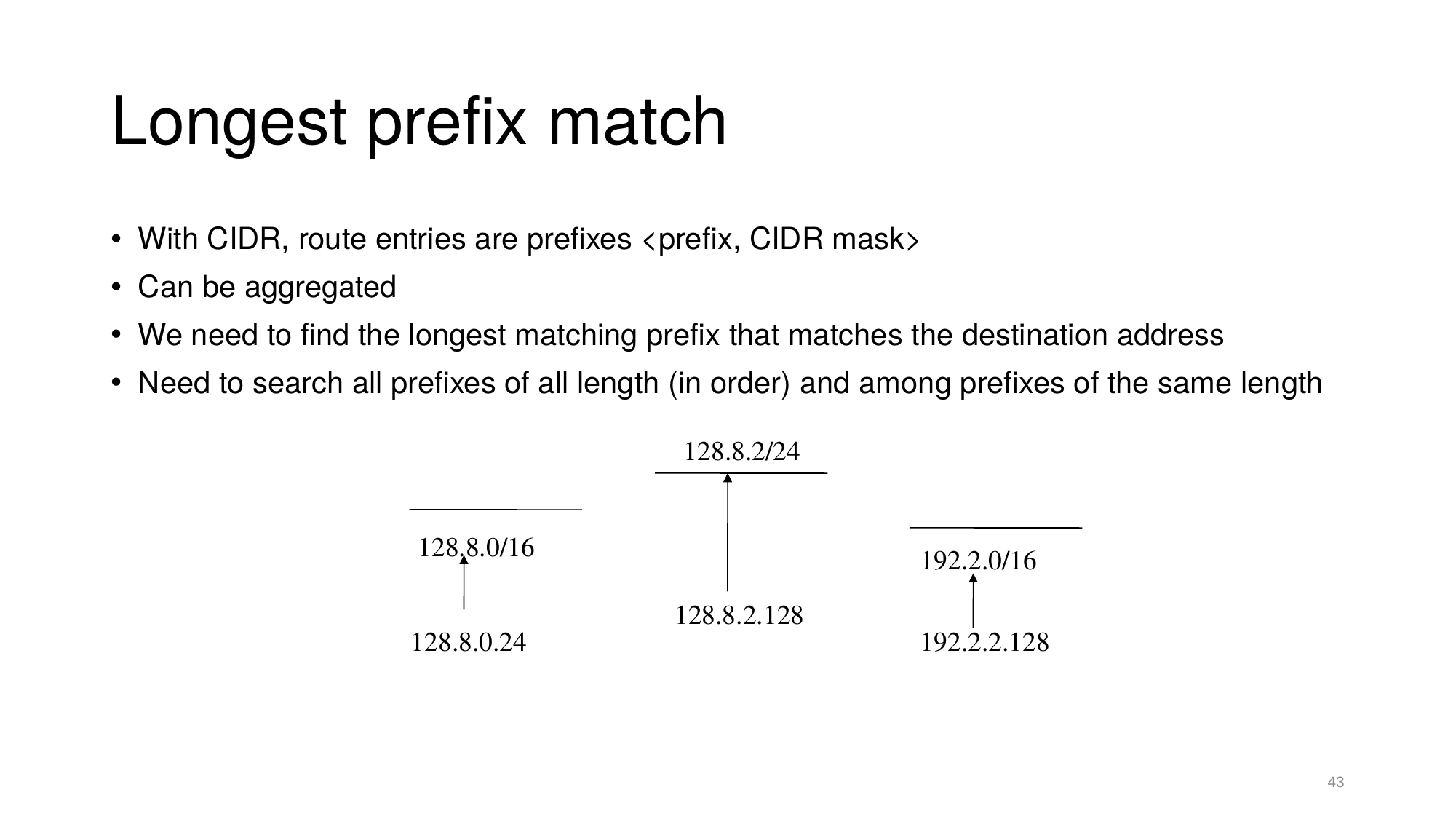

# Longest prefix match
With CIDR, route entries are prefixes <prefix, CIDR mask>
Can be aggregated
We need to find the longest matching prefix that matches the destination address
Need to search all prefixes of all length (in order) and among prefixes of the same length

128.8.2/24

128.8.0/16

192.2.0/16

128.8.2.128
128.8.0.24
192.2.2.128
43